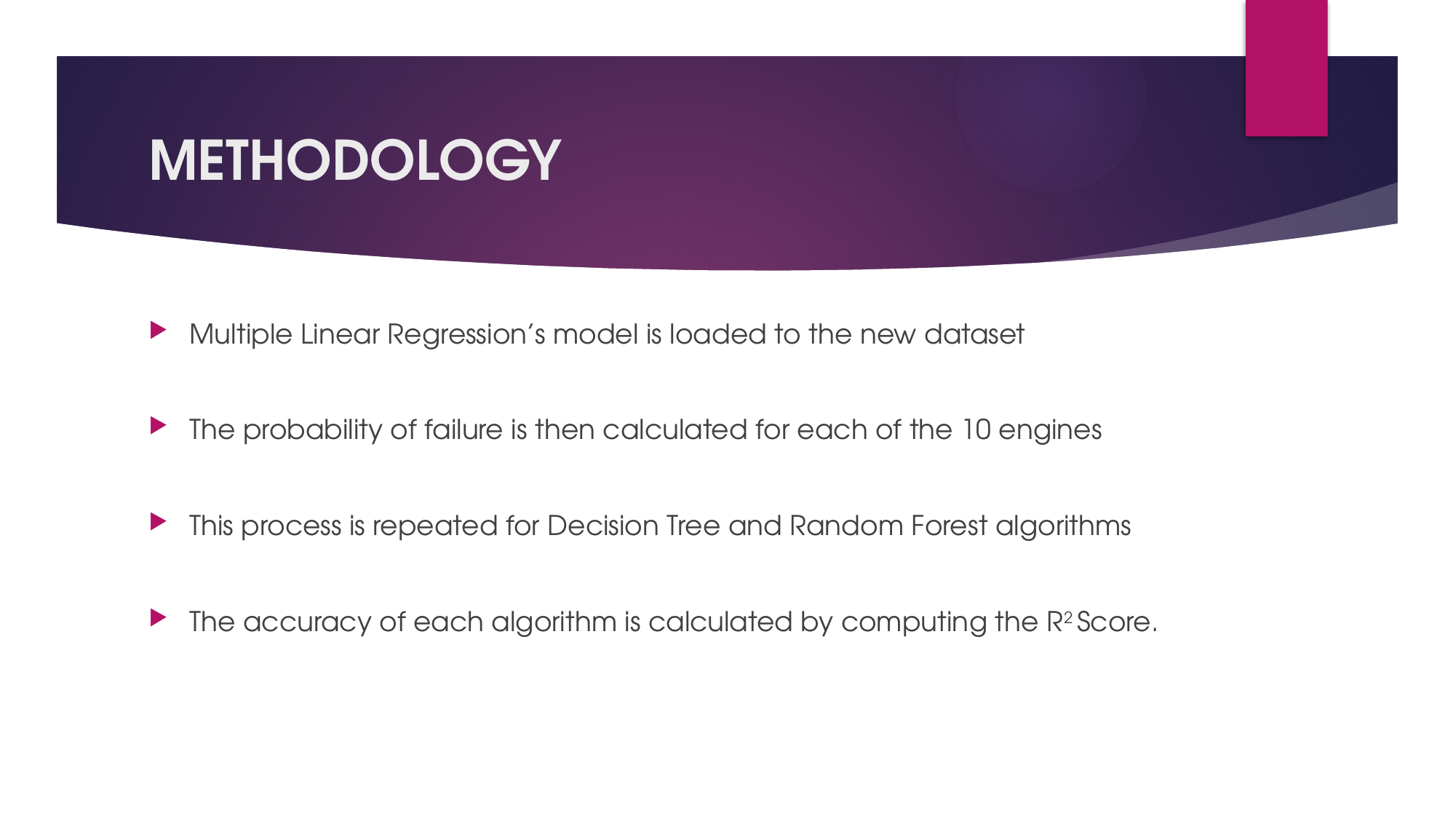

# METHODOLOGY
Multiple Linear Regression’s model is loaded to the new dataset

The probability of failure is then calculated for each of the 10 engines

This process is repeated for Decision Tree and Random Forest algorithms

The accuracy of each algorithm is calculated by computing the R2 Score.